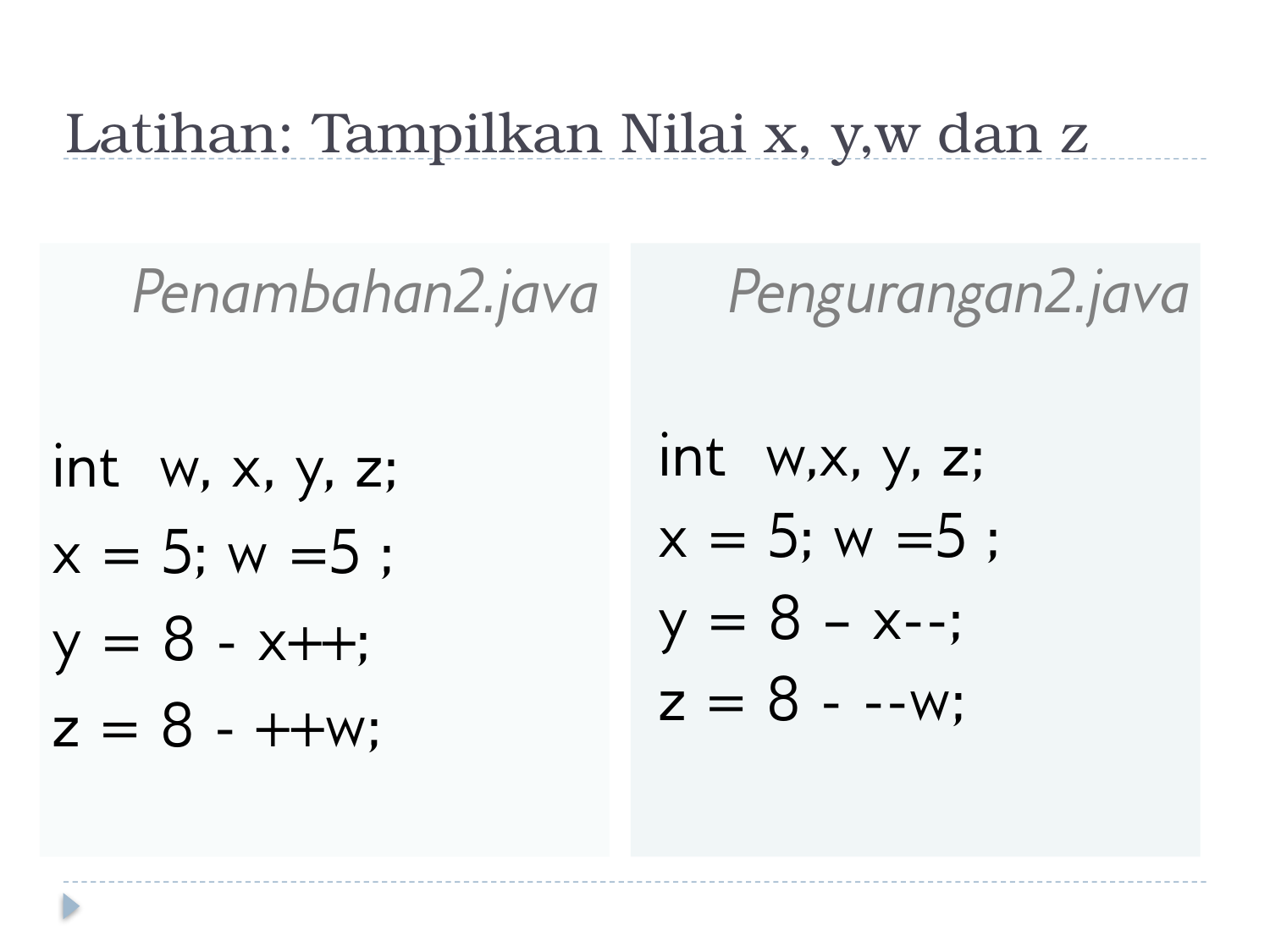

# Latihan: Tampilkan Nilai x, y,w dan z
Penambahan2.java

int  w, x, y, z;
x = 5; w =5 ;
y = 8 - x++;
z = 8 - ++w;
Pengurangan2.java

int  w,x, y, z;
x = 5; w =5 ;
y = 8 – x--;
z = 8 - --w;